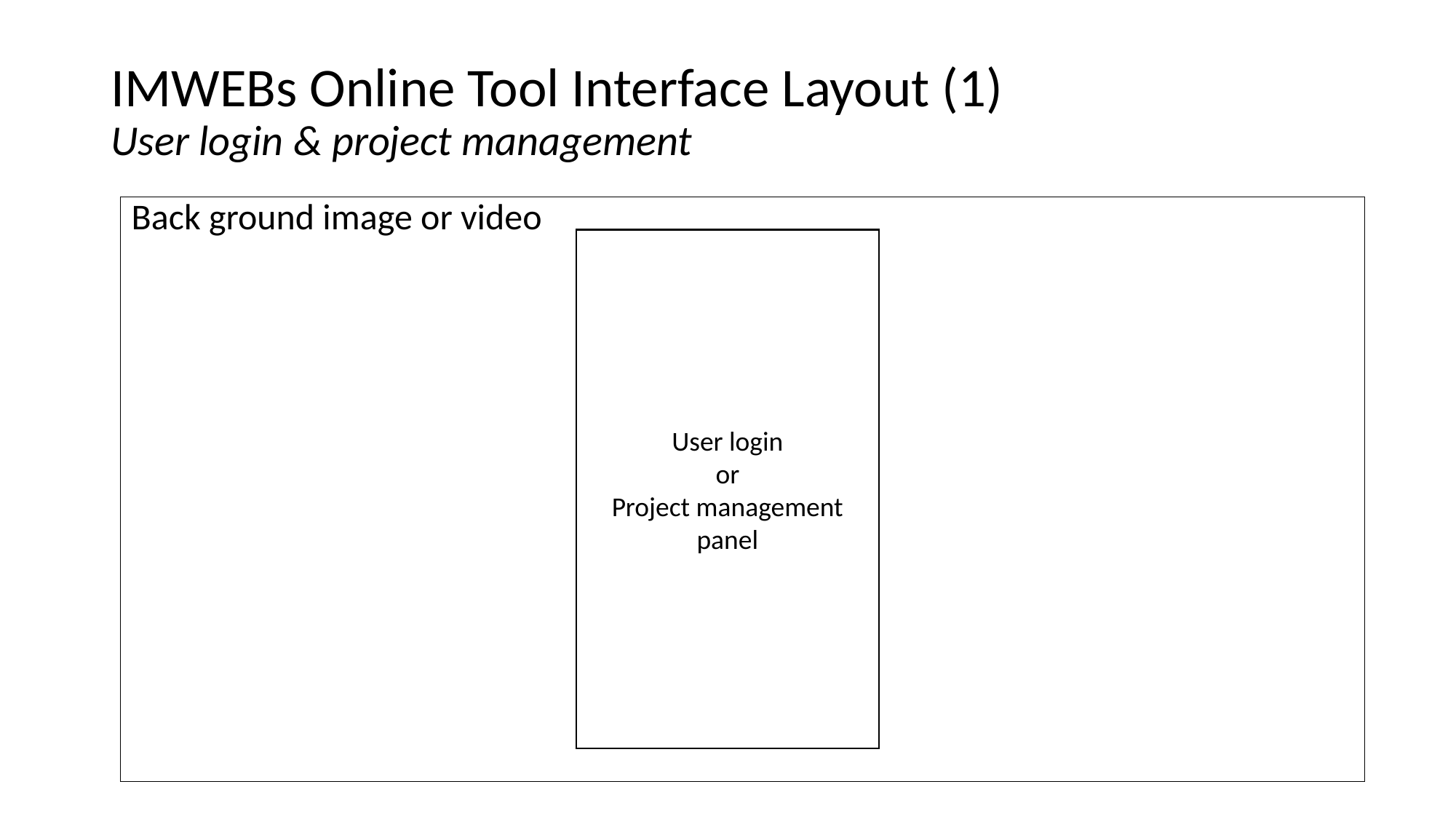

# IMWEBs Online Tool Interface Layout (1) User login & project management
| Back ground image or video |
| --- |
User login
or
Project management panel